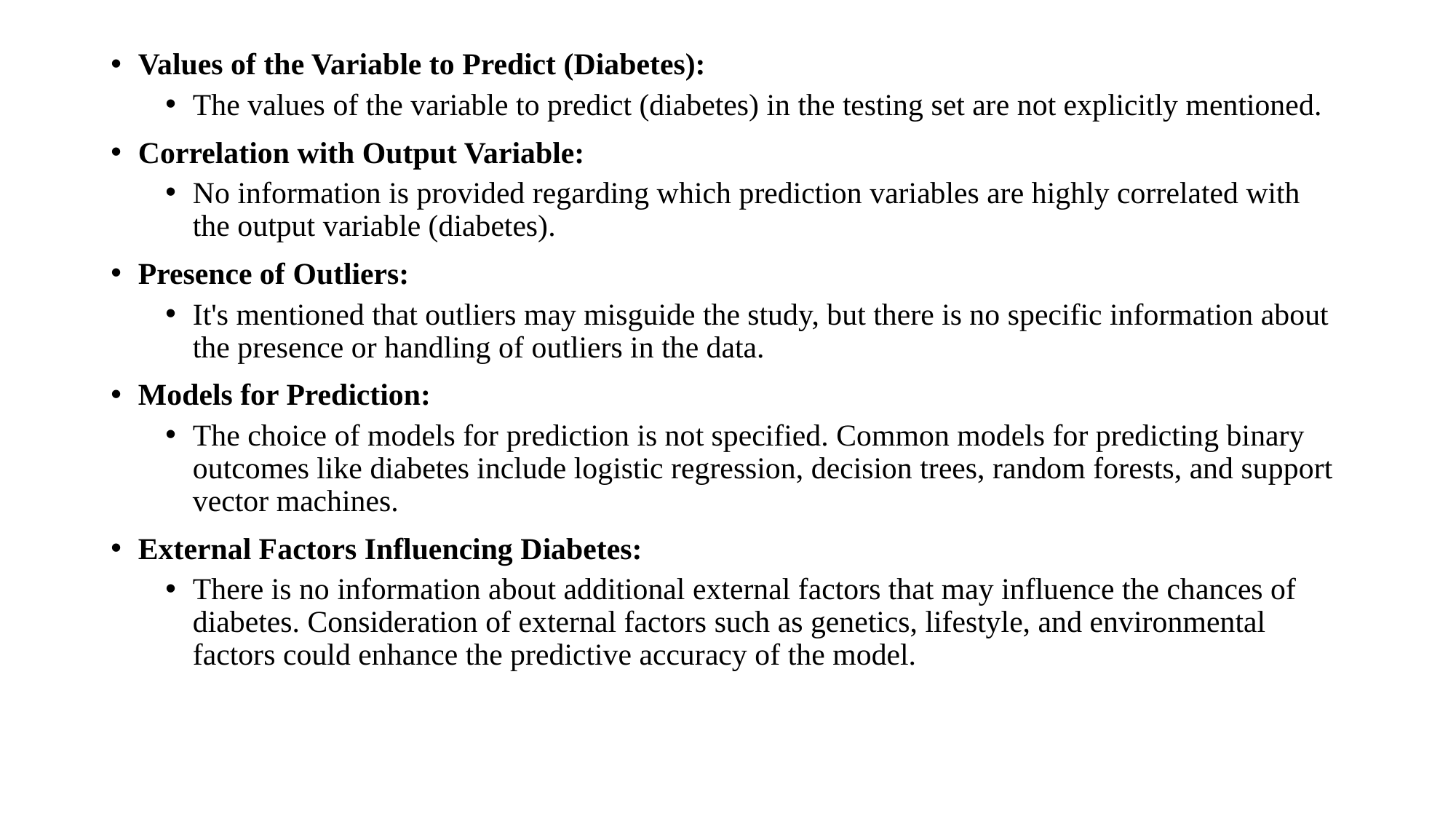

Values of the Variable to Predict (Diabetes):
The values of the variable to predict (diabetes) in the testing set are not explicitly mentioned.
Correlation with Output Variable:
No information is provided regarding which prediction variables are highly correlated with the output variable (diabetes).
Presence of Outliers:
It's mentioned that outliers may misguide the study, but there is no specific information about the presence or handling of outliers in the data.
Models for Prediction:
The choice of models for prediction is not specified. Common models for predicting binary outcomes like diabetes include logistic regression, decision trees, random forests, and support vector machines.
External Factors Influencing Diabetes:
There is no information about additional external factors that may influence the chances of diabetes. Consideration of external factors such as genetics, lifestyle, and environmental factors could enhance the predictive accuracy of the model.